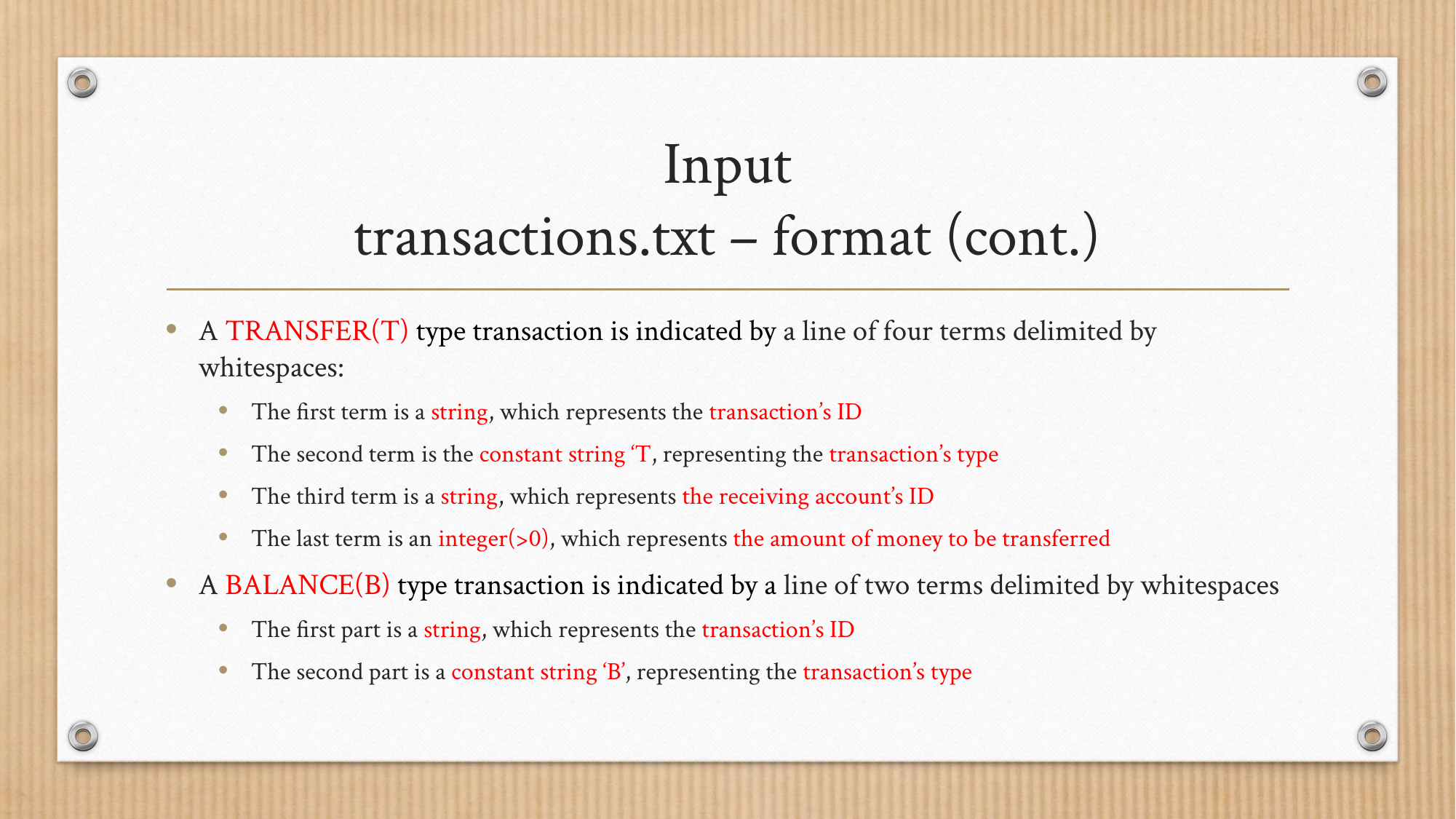

# Input transactions.txt – format (cont.)
A TRANSFER(T) type transaction is indicated by a line of four terms delimited by whitespaces:
The first term is a string, which represents the transaction’s ID
The second term is the constant string ‘T, representing the transaction’s type
The third term is a string, which represents the receiving account’s ID
The last term is an integer(>0), which represents the amount of money to be transferred
A BALANCE(B) type transaction is indicated by a line of two terms delimited by whitespaces
The first part is a string, which represents the transaction’s ID
The second part is a constant string ‘B’, representing the transaction’s type